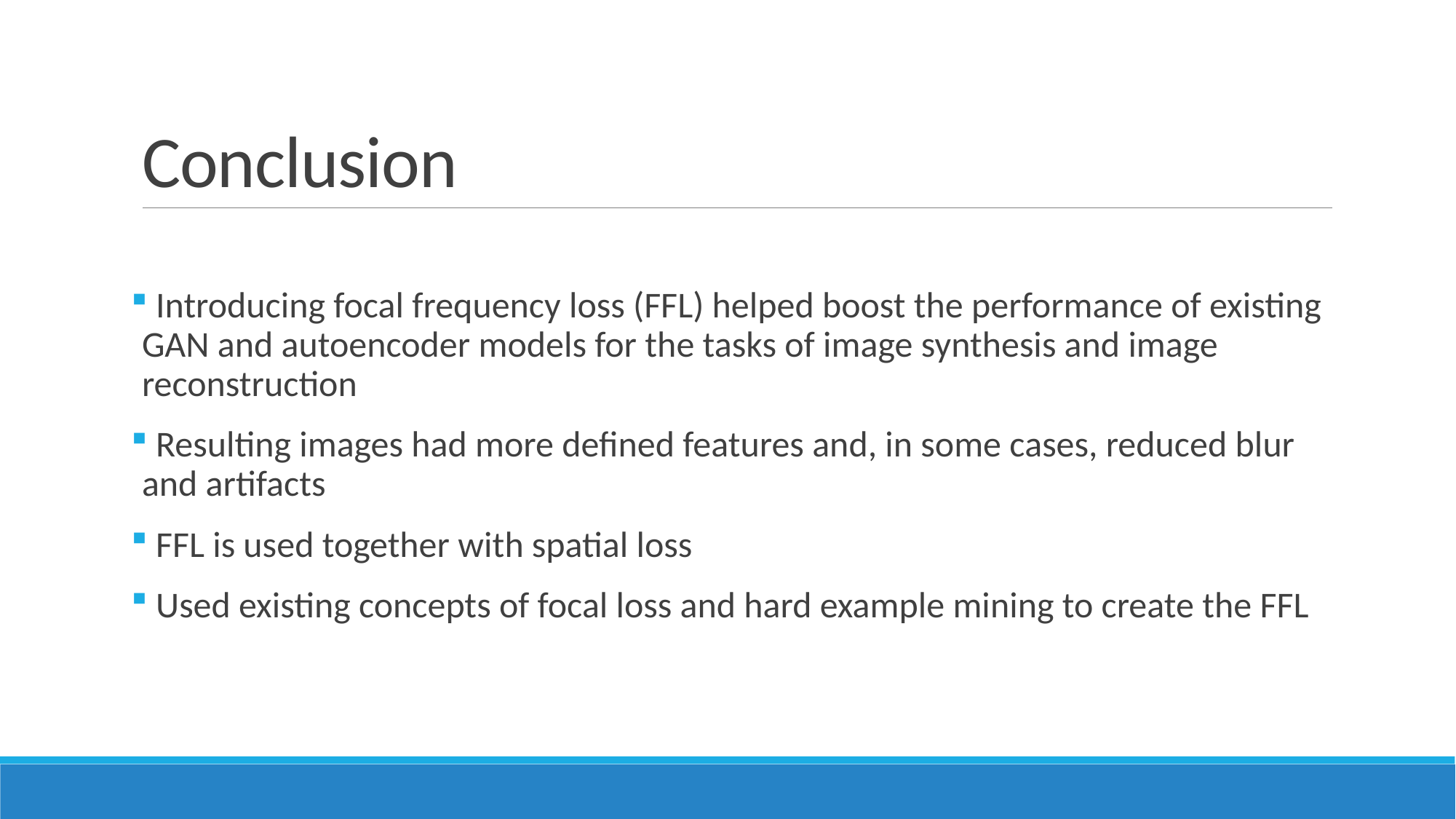

# Conclusion
 Introducing focal frequency loss (FFL) helped boost the performance of existing GAN and autoencoder models for the tasks of image synthesis and image reconstruction
 Resulting images had more defined features and, in some cases, reduced blur and artifacts
 FFL is used together with spatial loss
 Used existing concepts of focal loss and hard example mining to create the FFL